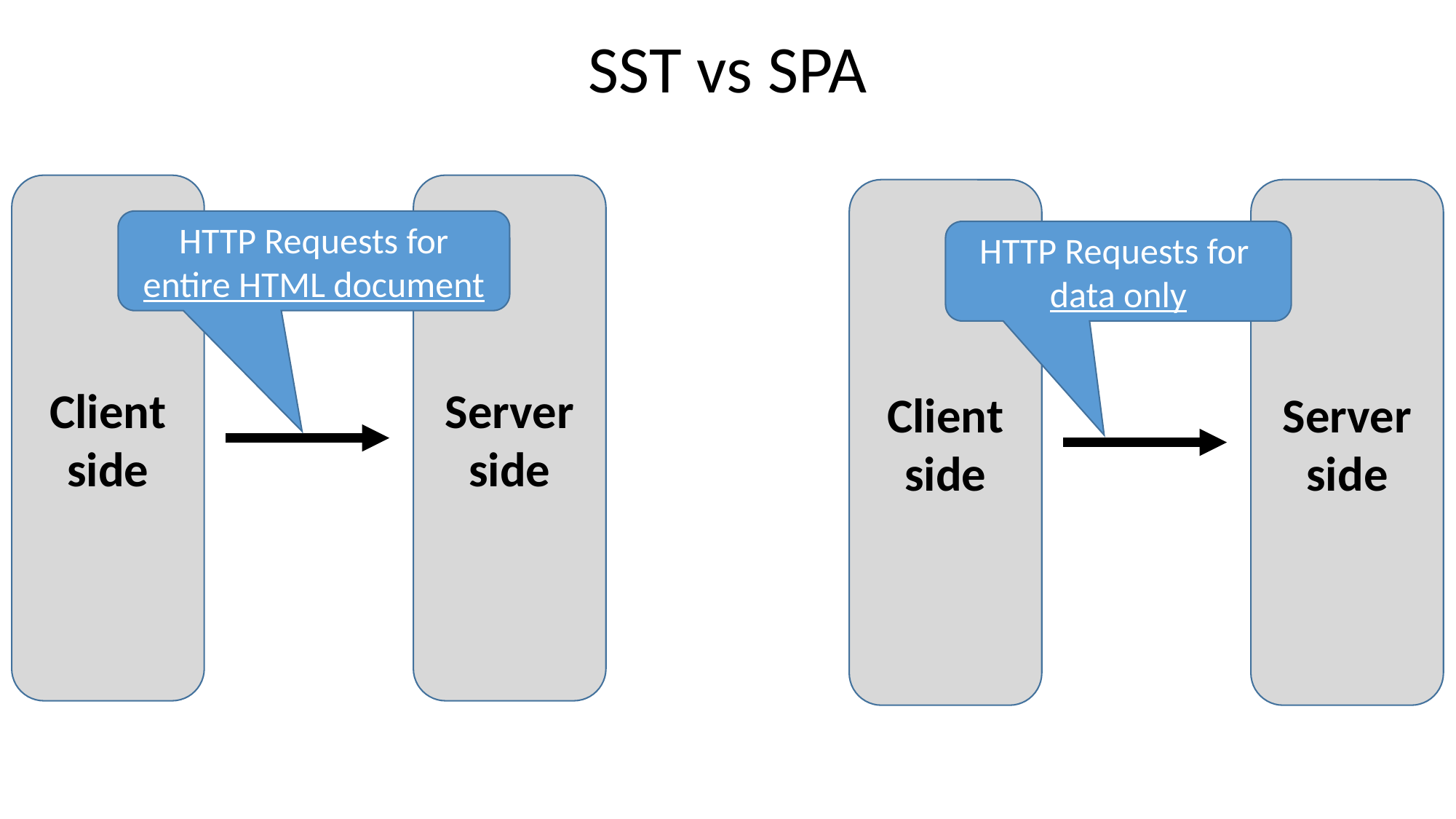

# SST vs SPA
Server
side
Client
side
Server
side
Client
side
HTTP Requests for entire HTML document
HTTP Requests for
data only